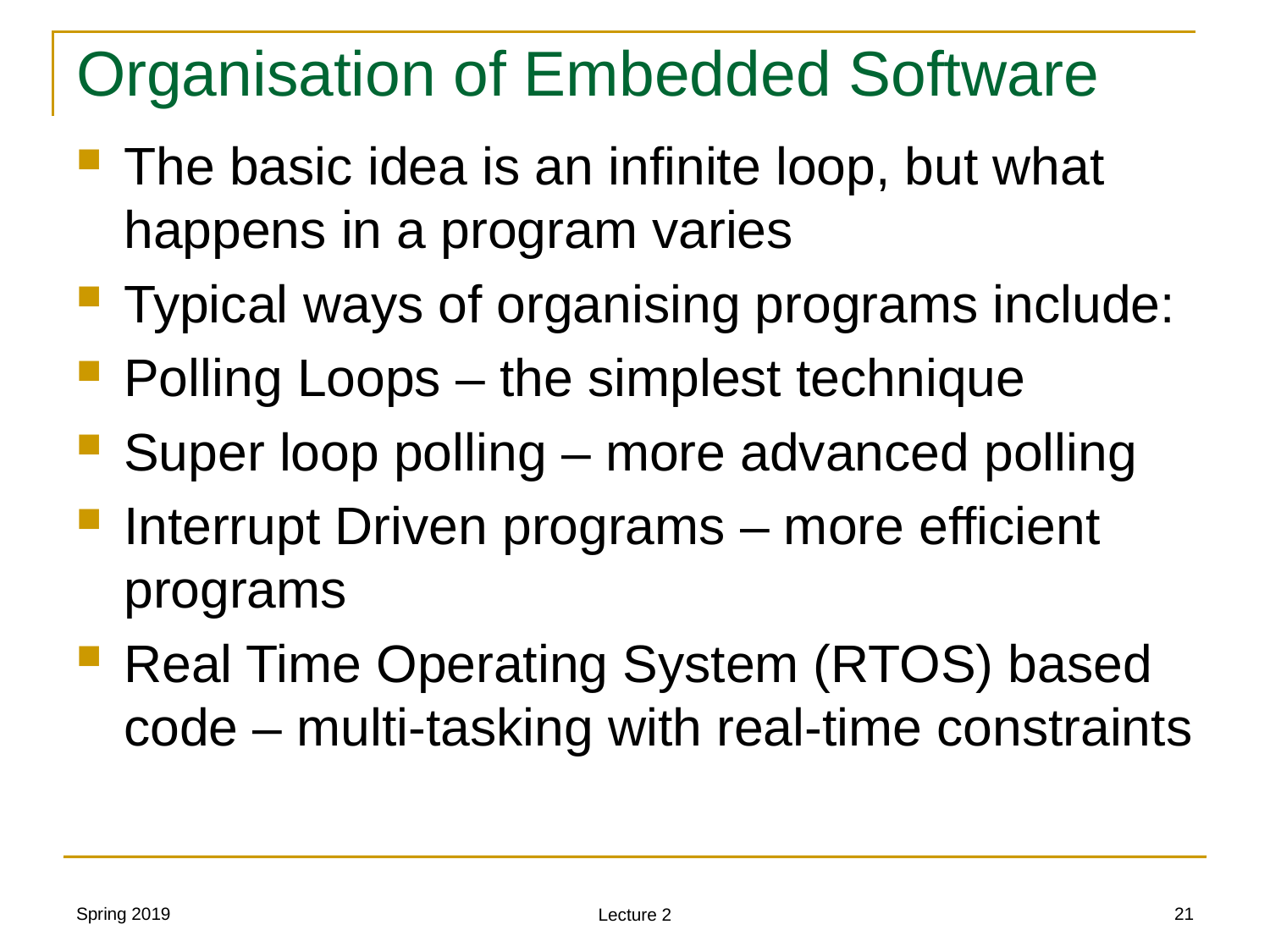

# Organisation of Embedded Software
The basic idea is an infinite loop, but what happens in a program varies
Typical ways of organising programs include:
Polling Loops – the simplest technique
Super loop polling – more advanced polling
Interrupt Driven programs – more efficient programs
Real Time Operating System (RTOS) based code – multi-tasking with real-time constraints
Spring 2019
21
Lecture 2